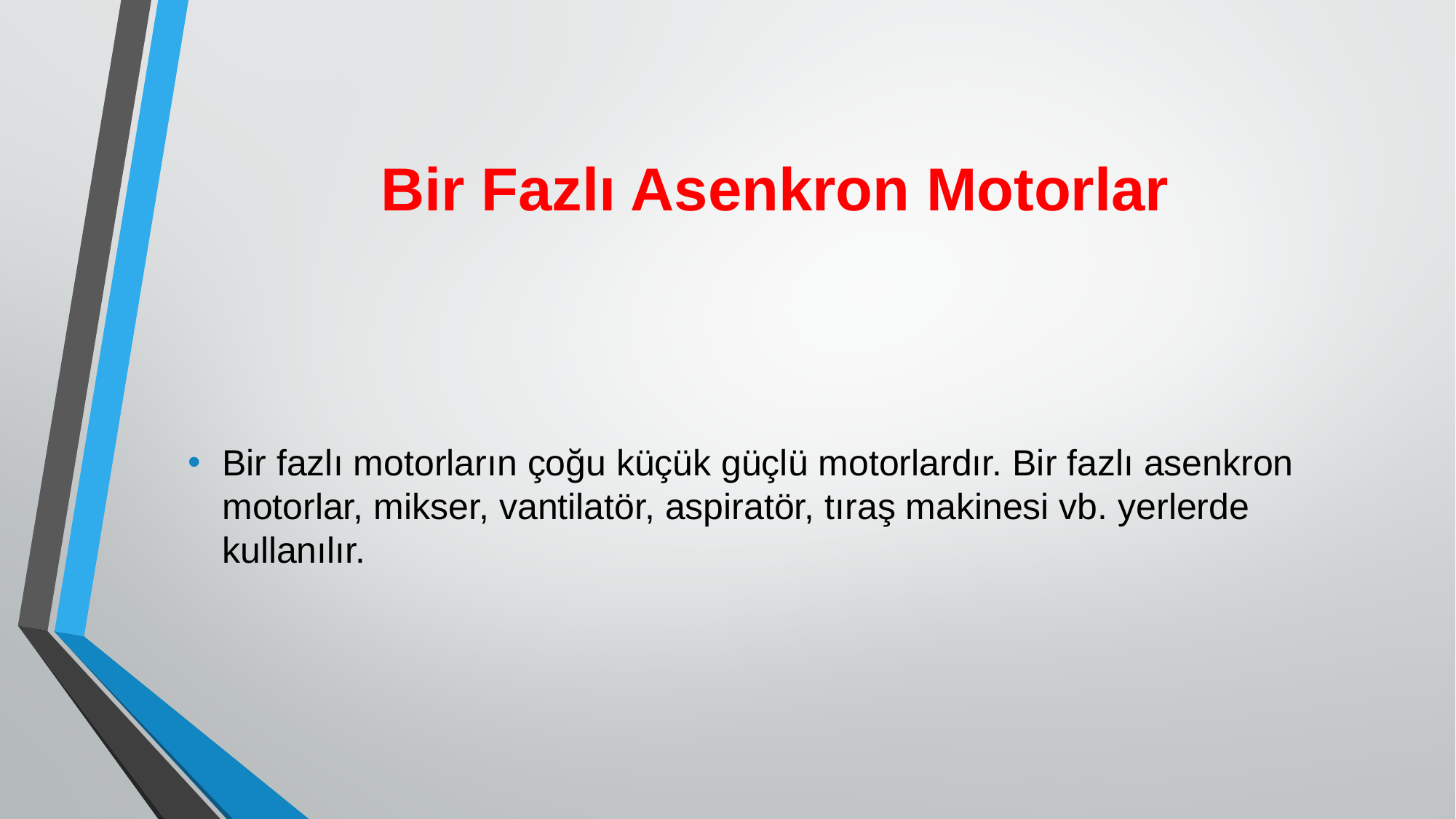

# Bir Fazlı Asenkron Motorlar
Bir fazlı motorların çoğu küçük güçlü motorlardır. Bir fazlı asenkron motorlar, mikser, vantilatör, aspiratör, tıraş makinesi vb. yerlerde kullanılır.